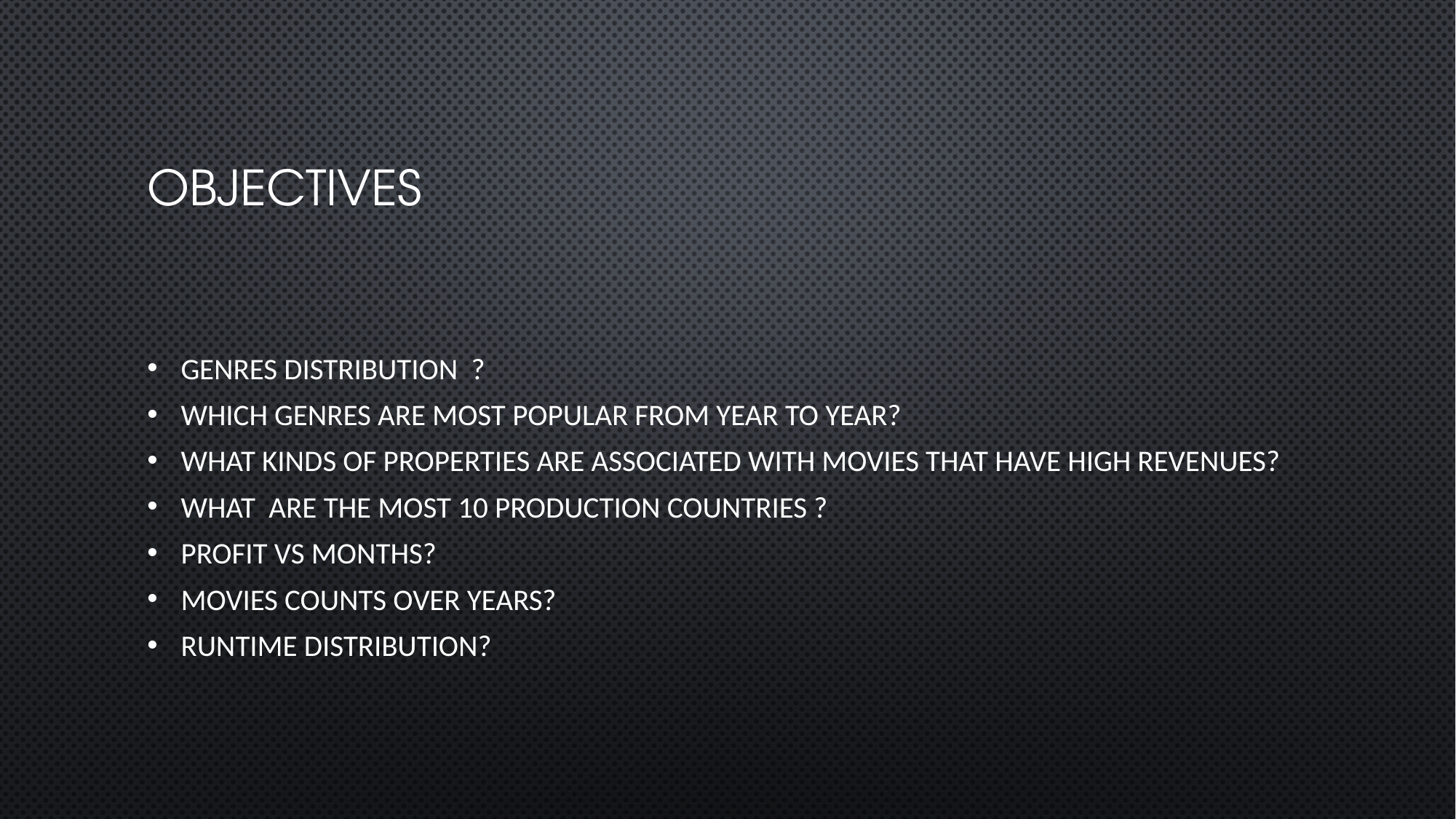

# objectives

genres distribution  ?
Which genres are most popular from year to year?
What kinds of properties are associated with movies that have high revenues?
What  are The most 10 production countries ?
Profit Vs Months?
Movies Counts over Years?
Runtime Distribution?